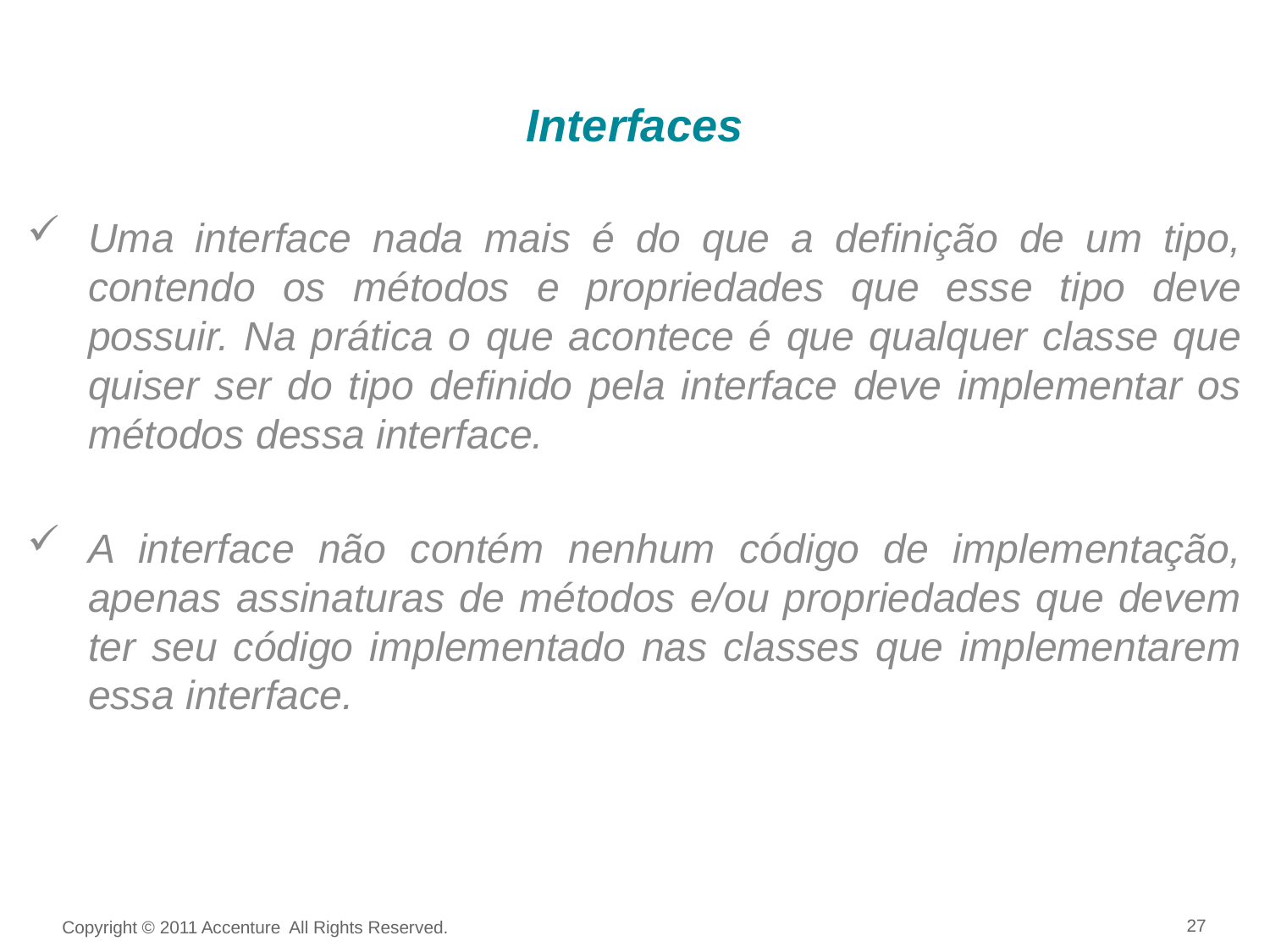

Interfaces
Uma interface nada mais é do que a definição de um tipo, contendo os métodos e propriedades que esse tipo deve possuir. Na prática o que acontece é que qualquer classe que quiser ser do tipo definido pela interface deve implementar os métodos dessa interface.

A interface não contém nenhum código de implementação, apenas assinaturas de métodos e/ou propriedades que devem ter seu código implementado nas classes que implementarem essa interface.